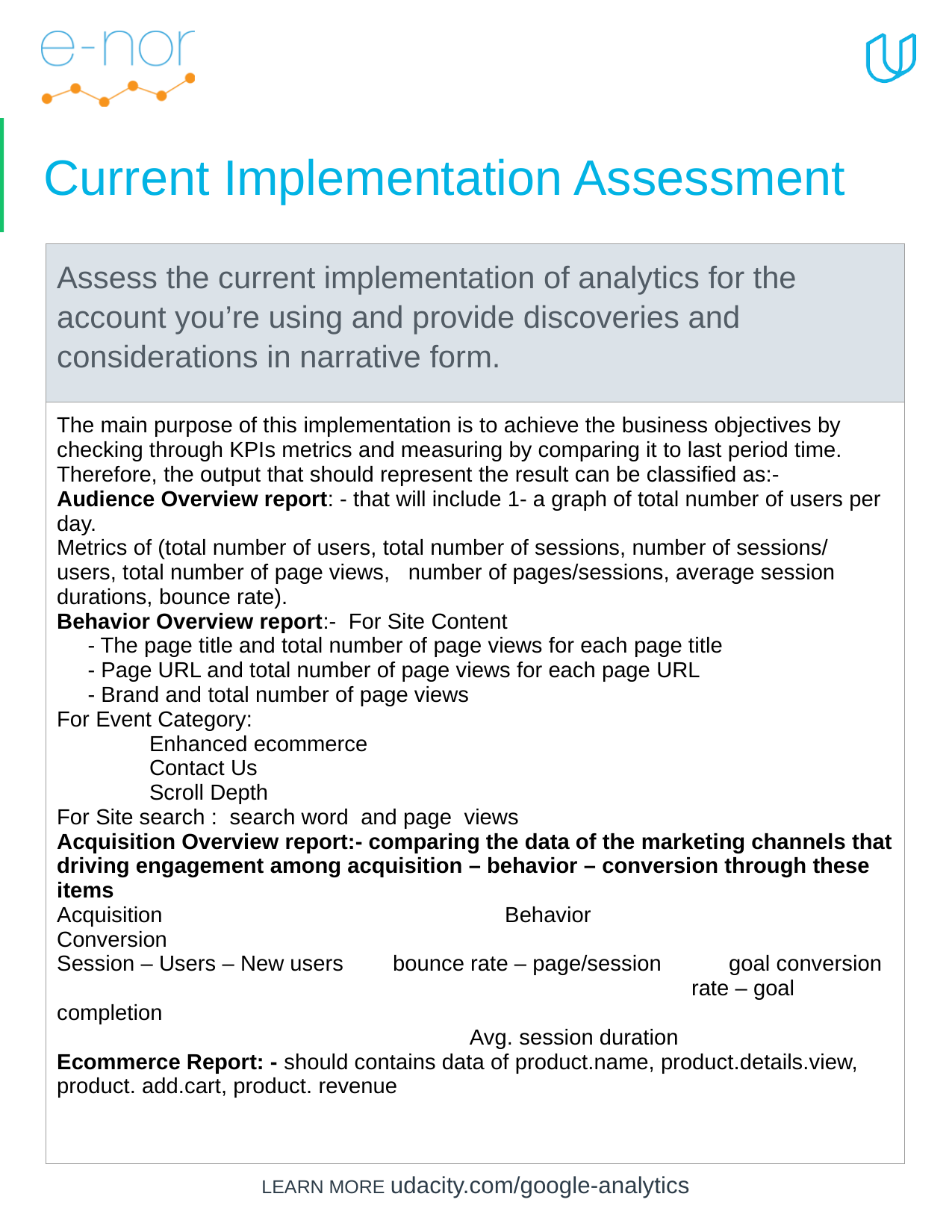

# Current Implementation Assessment
| Assess the current implementation of analytics for the account you’re using and provide discoveries and considerations in narrative form. |
| --- |
| The main purpose of this implementation is to achieve the business objectives by checking through KPIs metrics and measuring by comparing it to last period time. Therefore, the output that should represent the result can be classified as:- Audience Overview report: - that will include 1- a graph of total number of users per day. Metrics of (total number of users, total number of sessions, number of sessions/ users, total number of page views, number of pages/sessions, average session durations, bounce rate). Behavior Overview report:- For Site Content - The page title and total number of page views for each page title - Page URL and total number of page views for each page URL - Brand and total number of page views For Event Category: Enhanced ecommerce Contact Us Scroll Depth For Site search : search word and page views Acquisition Overview report:- comparing the data of the marketing channels that driving engagement among acquisition – behavior – conversion through these items Acquisition Behavior Conversion Session – Users – New users bounce rate – page/session goal conversion rate – goal completion Avg. session duration Ecommerce Report: - should contains data of product.name, product.details.view, product. add.cart, product. revenue |